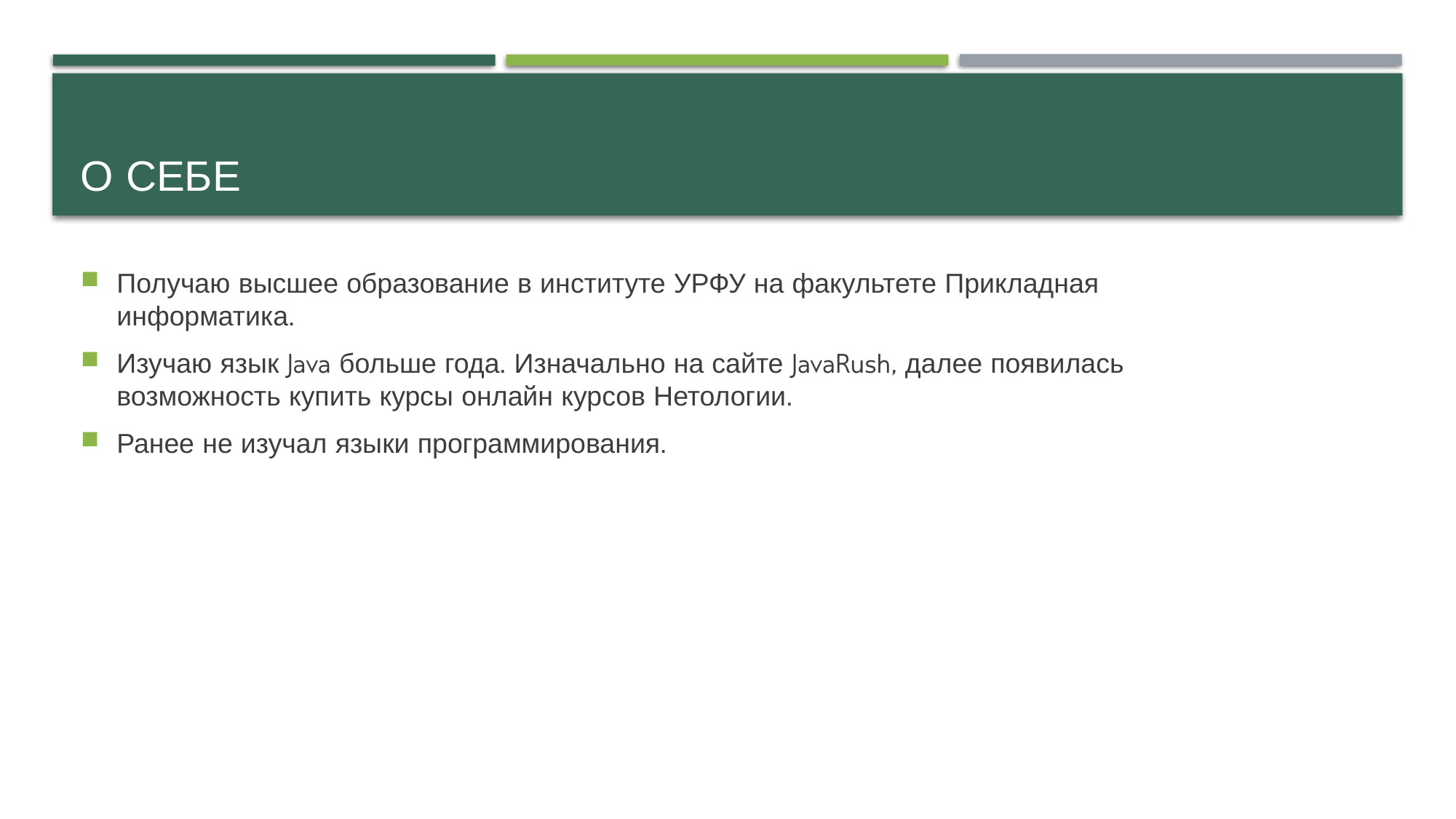

# О себе
Получаю высшее образование в институте УРФУ на факультете Прикладная информатика.
Изучаю язык Java больше года. Изначально на сайте JavaRush, далее появилась возможность купить курсы онлайн курсов Нетологии.
Ранее не изучал языки программирования.